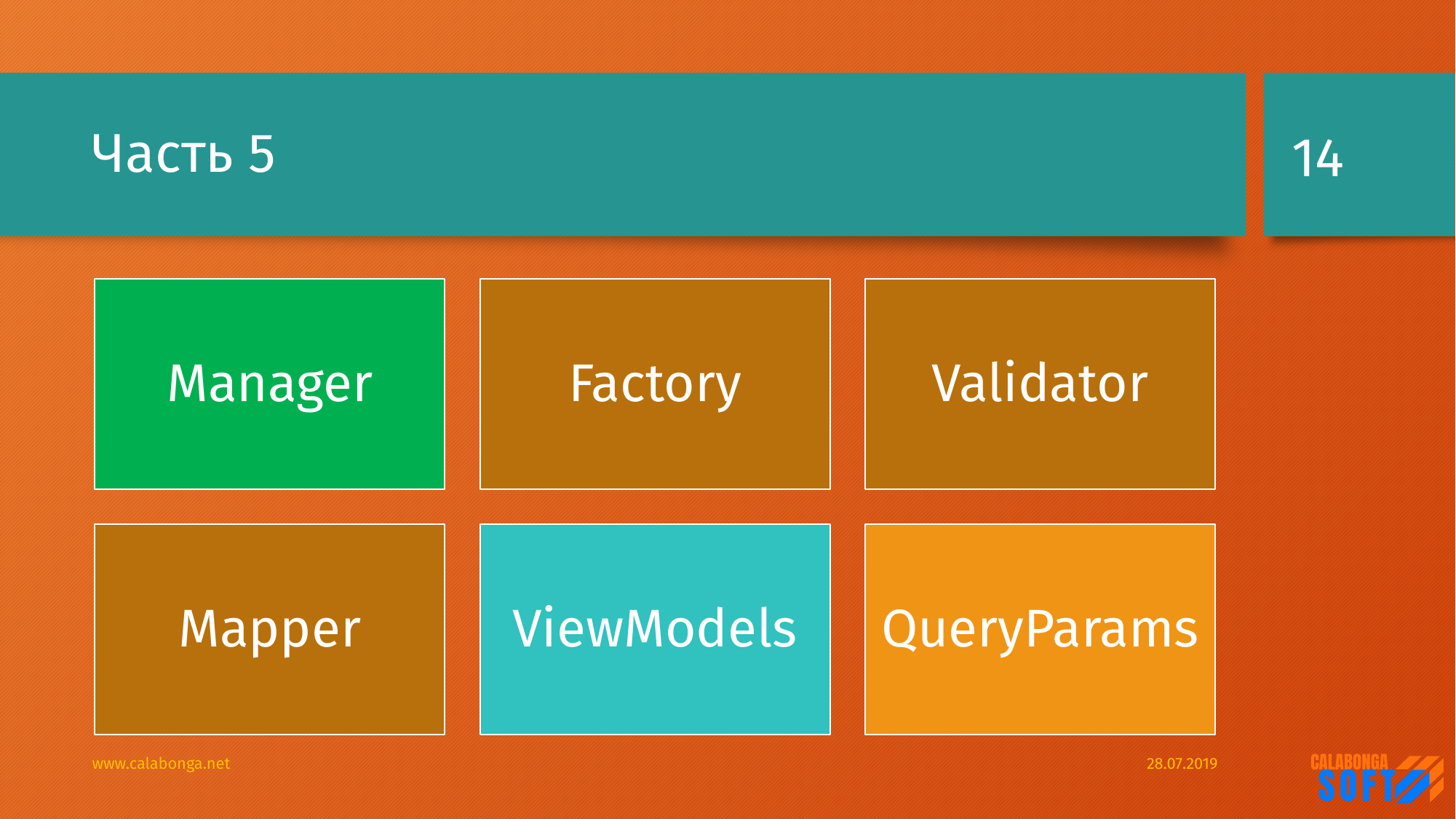

14
# Часть 5
Manager
Factory
Validator
Mapper
ViewModels
QueryParams
www.calabonga.net
28.07.2019